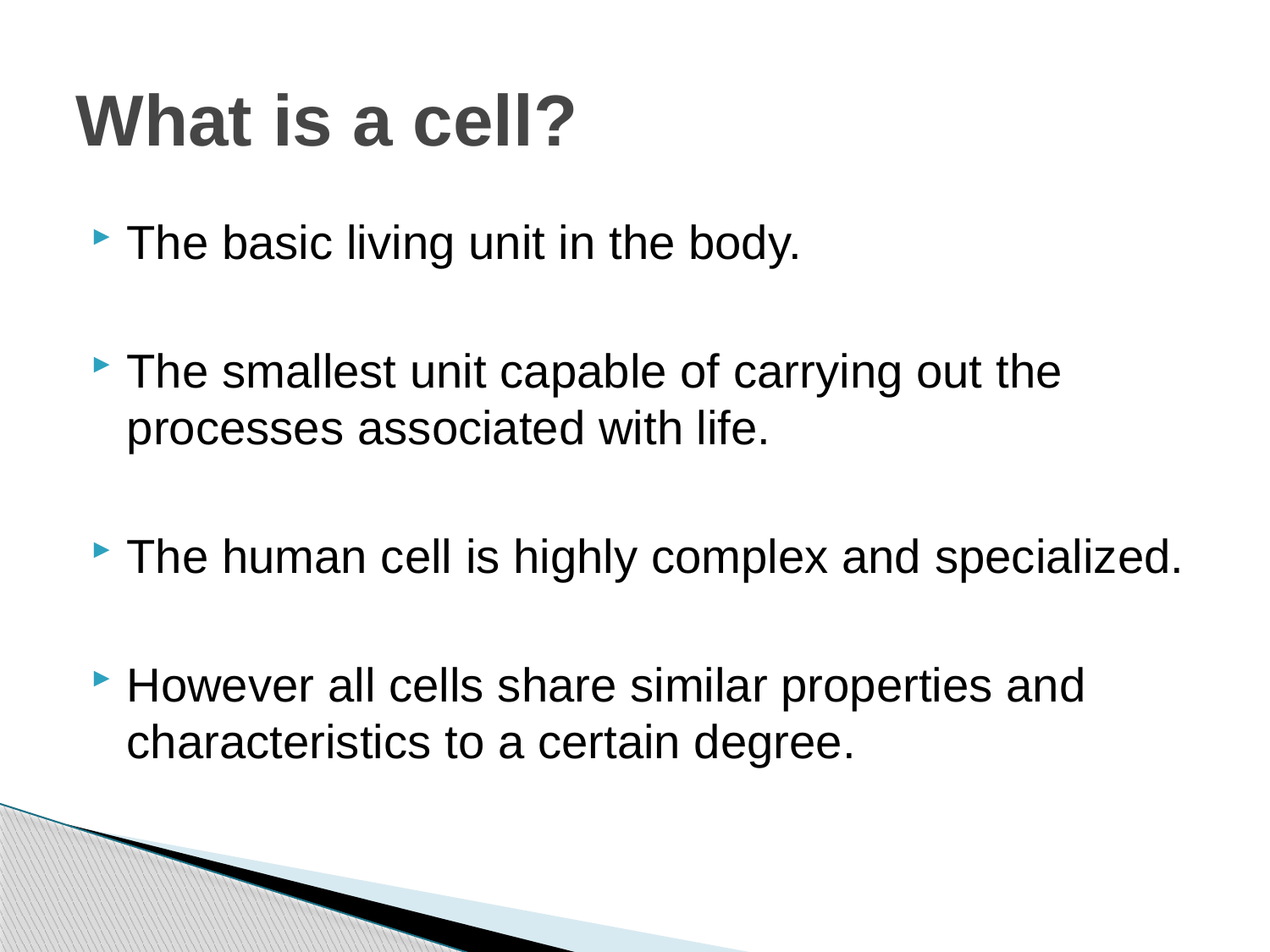

# What is a cell?
The basic living unit in the body.

The smallest unit capable of carrying out the processes associated with life.

The human cell is highly complex and specialized.

However all cells share similar properties and characteristics to a certain degree.